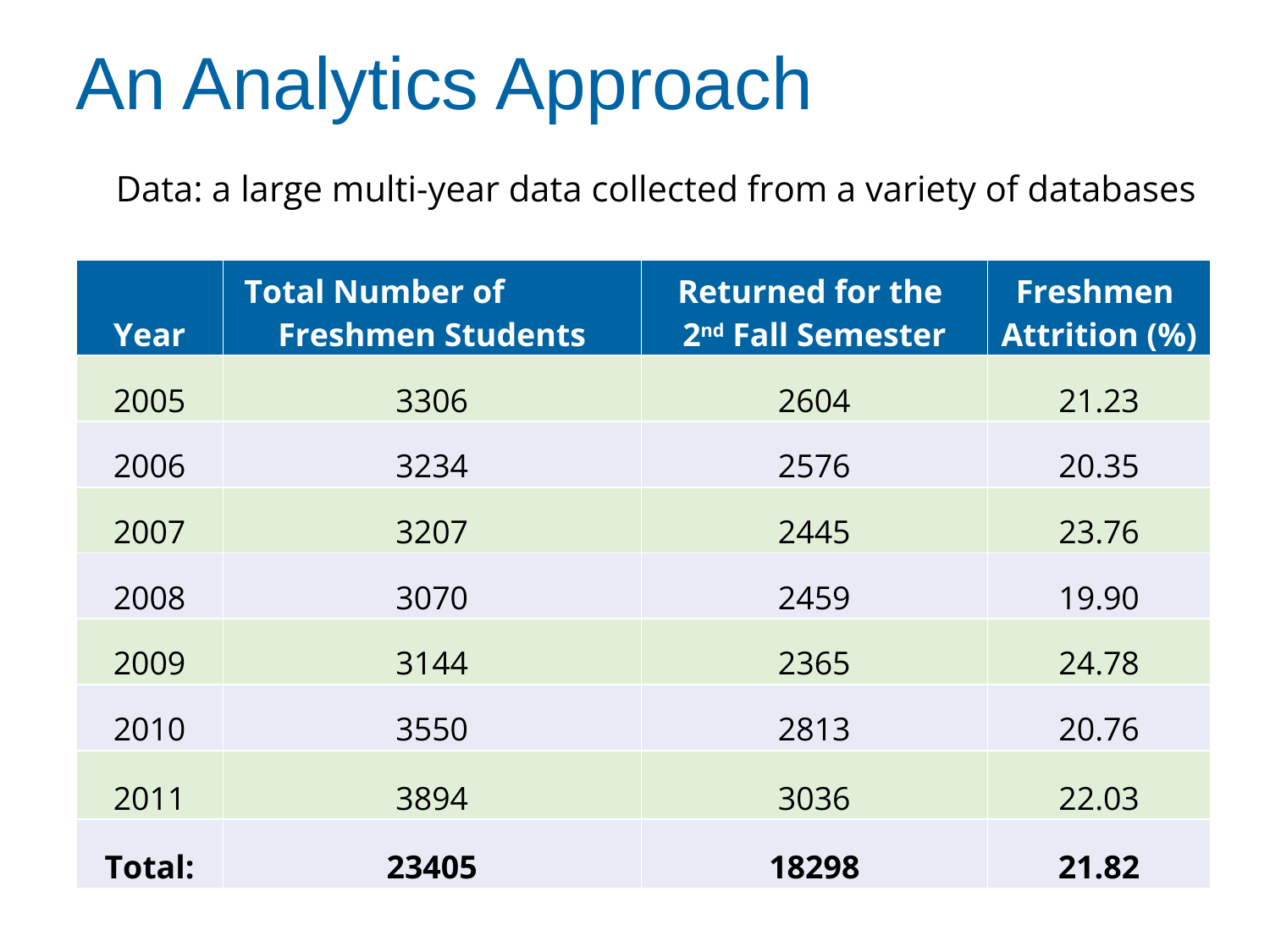

# An Analytics Approach
Data: a large multi-year data collected from a variety of databases
| Year | Total Number of Freshmen Students | Returned for the 2nd Fall Semester | Freshmen Attrition (%) |
| --- | --- | --- | --- |
| 2005 | 3306 | 2604 | 21.23 |
| 2006 | 3234 | 2576 | 20.35 |
| 2007 | 3207 | 2445 | 23.76 |
| 2008 | 3070 | 2459 | 19.90 |
| 2009 | 3144 | 2365 | 24.78 |
| 2010 | 3550 | 2813 | 20.76 |
| 2011 | 3894 | 3036 | 22.03 |
| Total: | 23405 | 18298 | 21.82 |